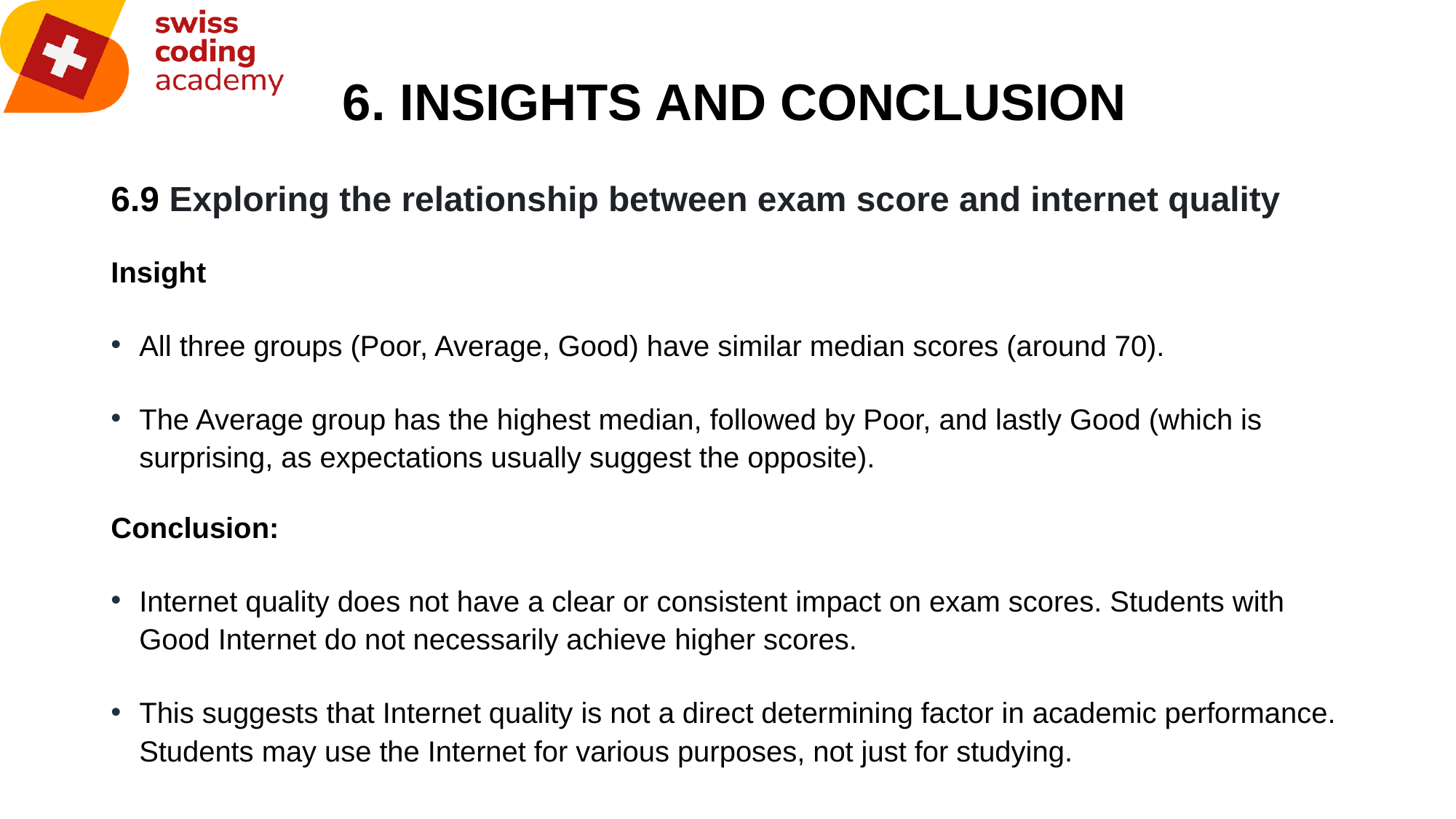

# 6. INSIGHTS AND CONCLUSION
6.9 Exploring the relationship between exam score and internet quality
Insight
All three groups (Poor, Average, Good) have similar median scores (around 70).
The Average group has the highest median, followed by Poor, and lastly Good (which is surprising, as expectations usually suggest the opposite).
Conclusion:
Internet quality does not have a clear or consistent impact on exam scores. Students with Good Internet do not necessarily achieve higher scores.
This suggests that Internet quality is not a direct determining factor in academic performance. Students may use the Internet for various purposes, not just for studying.